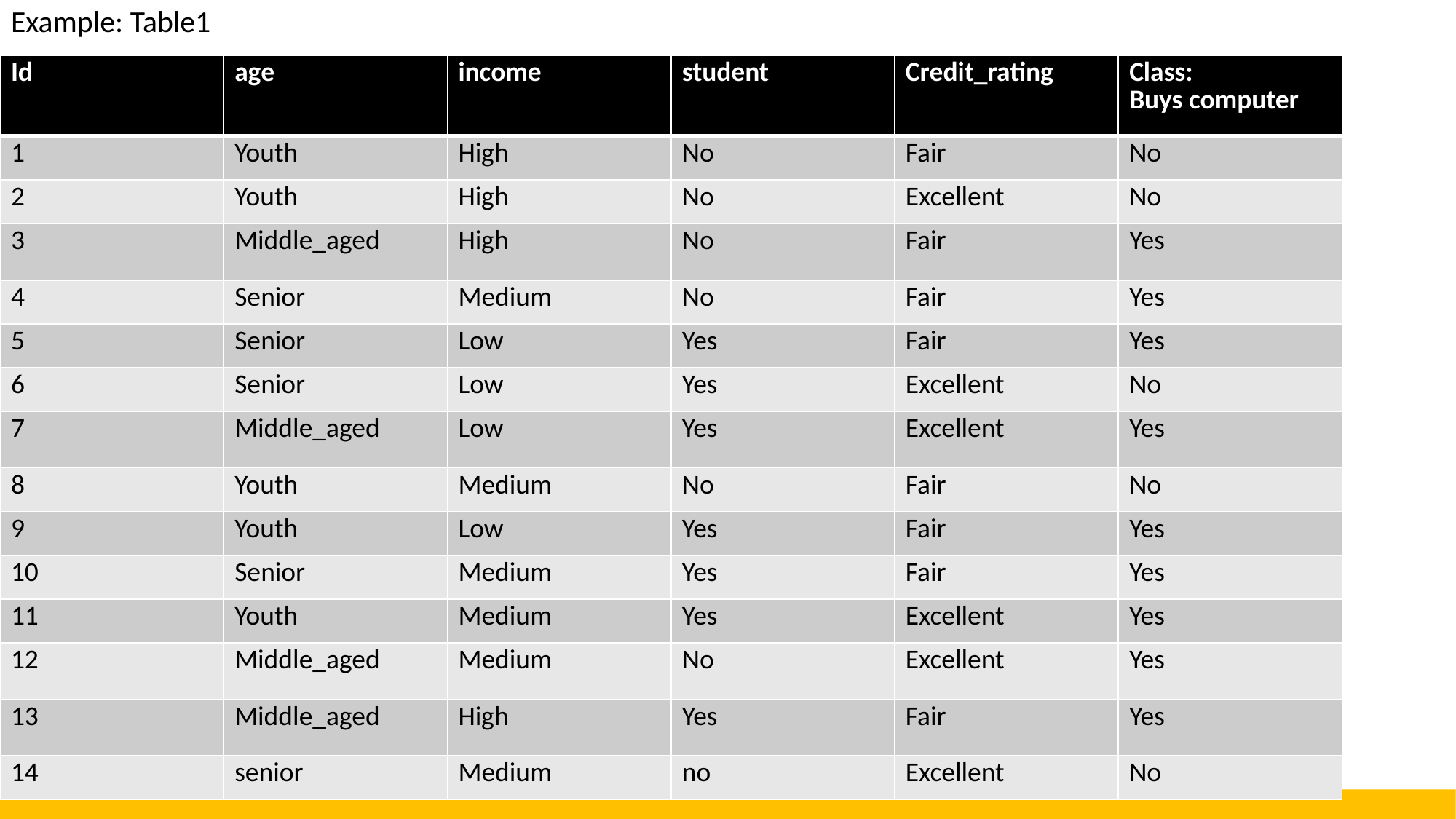

Example: Table1

| Id | age | income | student | Credit\_rating | Class: Buys computer |
| --- | --- | --- | --- | --- | --- |
| 1 | Youth | High | No | Fair | No |
| 2 | Youth | High | No | Excellent | No |
| 3 | Middle\_aged | High | No | Fair | Yes |
| 4 | Senior | Medium | No | Fair | Yes |
| 5 | Senior | Low | Yes | Fair | Yes |
| 6 | Senior | Low | Yes | Excellent | No |
| 7 | Middle\_aged | Low | Yes | Excellent | Yes |
| 8 | Youth | Medium | No | Fair | No |
| 9 | Youth | Low | Yes | Fair | Yes |
| 10 | Senior | Medium | Yes | Fair | Yes |
| 11 | Youth | Medium | Yes | Excellent | Yes |
| 12 | Middle\_aged | Medium | No | Excellent | Yes |
| 13 | Middle\_aged | High | Yes | Fair | Yes |
| 14 | senior | Medium | no | Excellent | No |